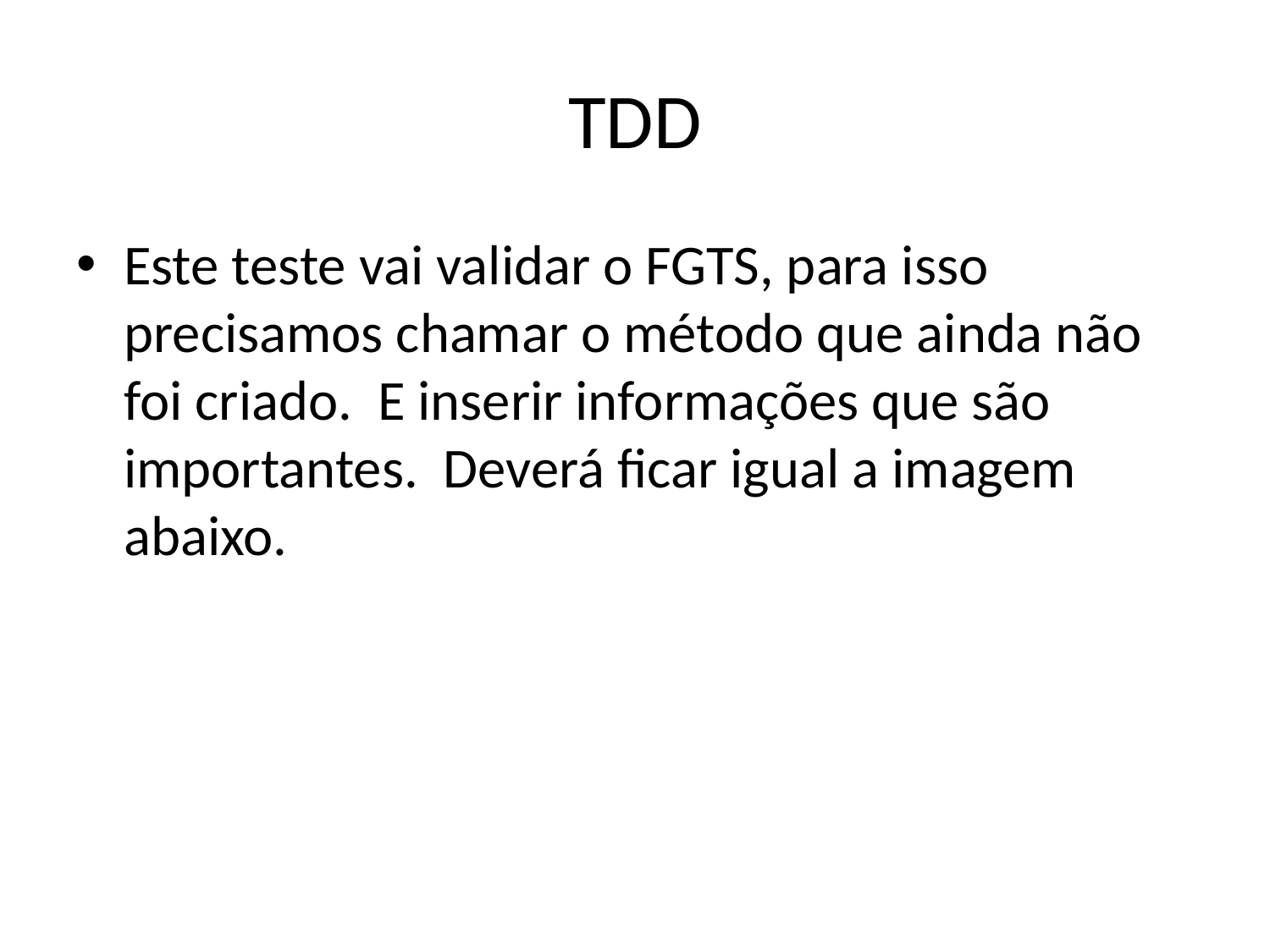

# TDD
Este teste vai validar o FGTS, para isso precisamos chamar o método que ainda não foi criado.  E inserir informações que são importantes.  Deverá ficar igual a imagem abaixo.